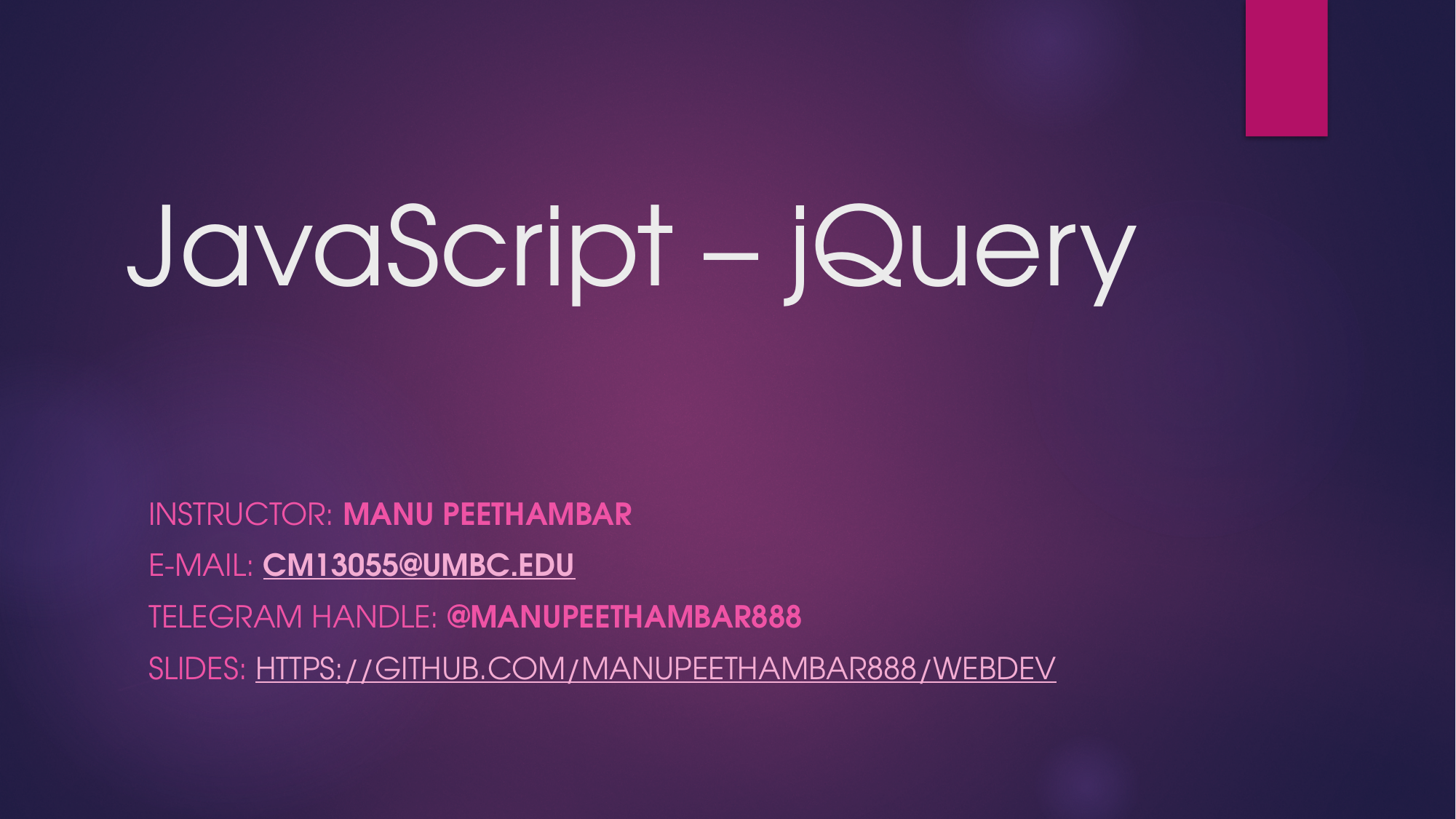

# JavaScript – jQuery
Instructor: Manu Peethambar
E-mail: cm13055@umbc.edu
Telegram handle: @manupeethambar888
Slides: https://github.com/manupeethambar888/webdev